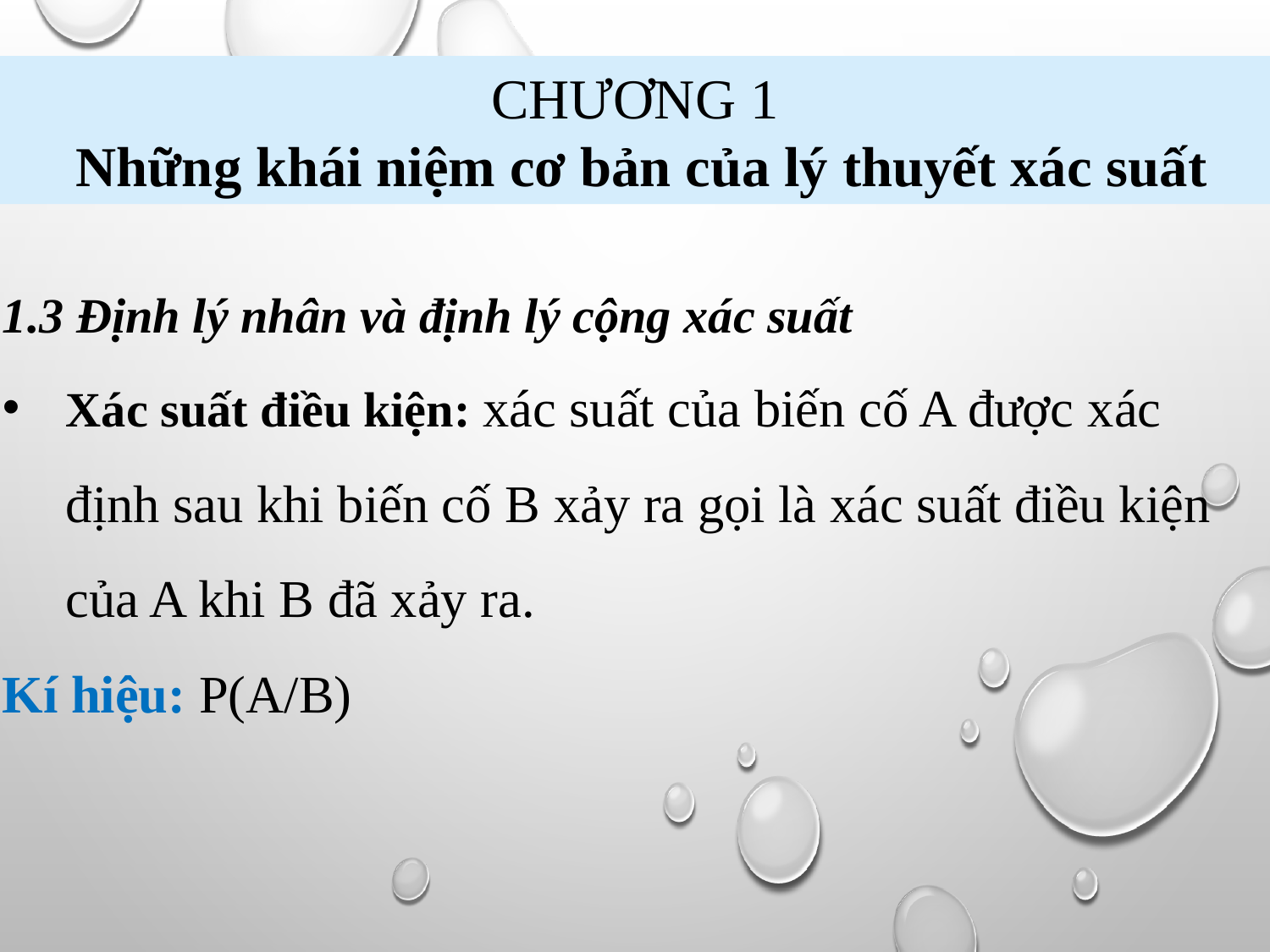

CHƯƠNG 1
 Những khái niệm cơ bản của lý thuyết xác suất
1.3 Định lý nhân và định lý cộng xác suất
Xác suất điều kiện: xác suất của biến cố A được xác định sau khi biến cố B xảy ra gọi là xác suất điều kiện của A khi B đã xảy ra.
Kí hiệu: P(A/B)